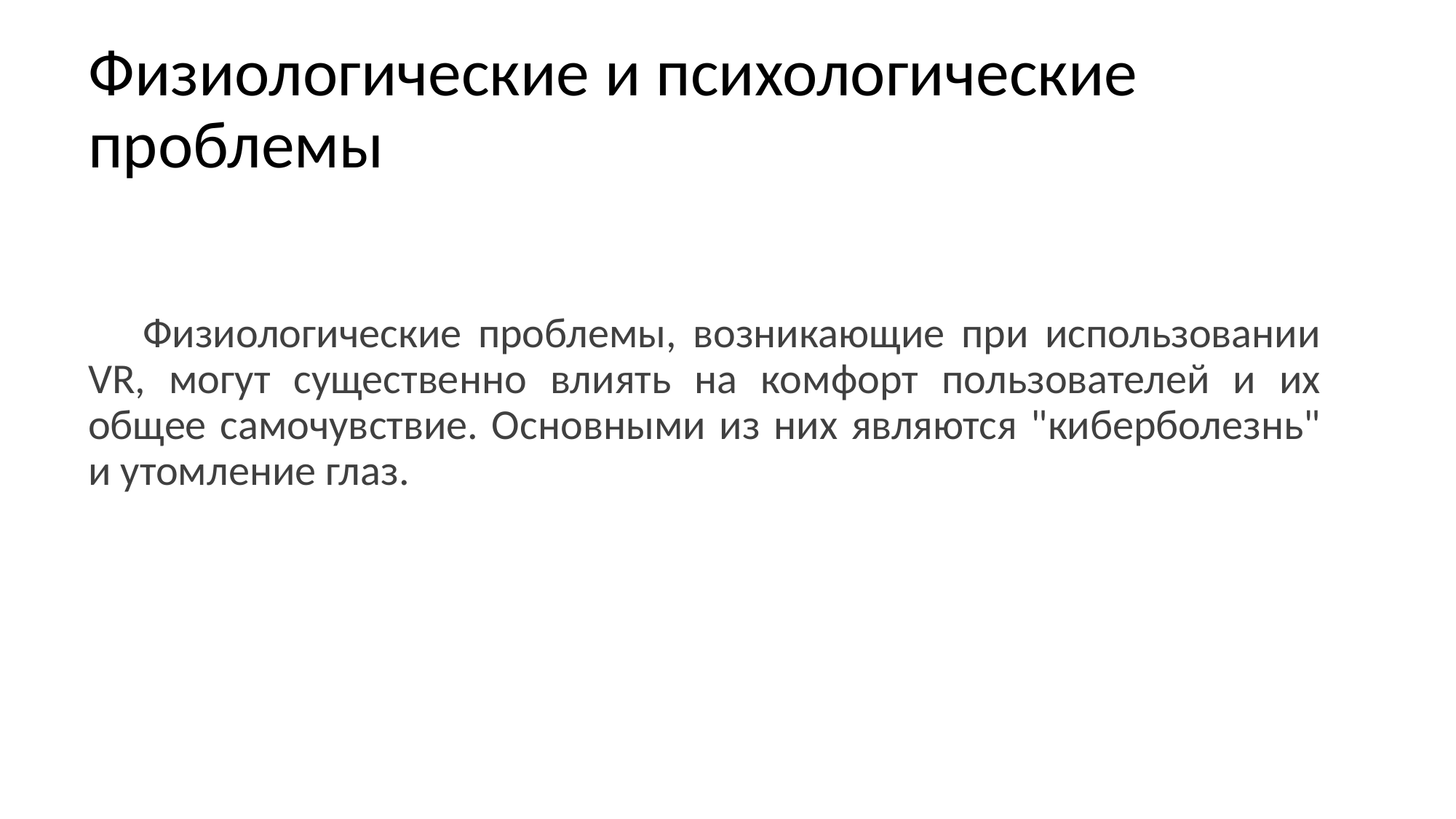

# Физиологические и психологические проблемы
Физиологические проблемы, возникающие при использовании VR, могут существенно влиять на комфорт пользователей и их общее самочувствие. Основными из них являются "киберболезнь" и утомление глаз.